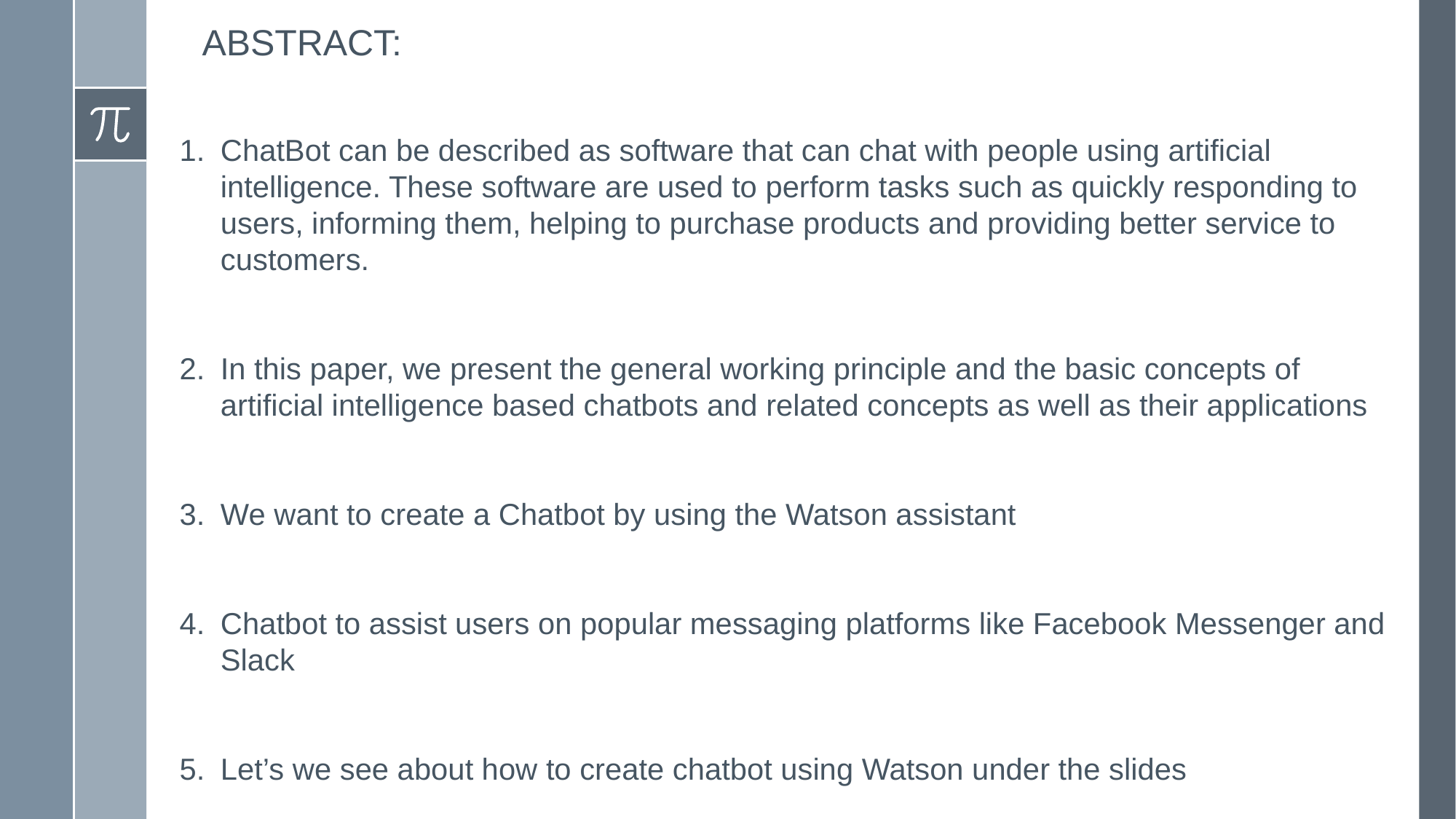

ABSTRACT:
ChatBot can be described as software that can chat with people using artificial intelligence. These software are used to perform tasks such as quickly responding to users, informing them, helping to purchase products and providing better service to customers.

In this paper, we present the general working principle and the basic concepts of artificial intelligence based chatbots and related concepts as well as their applications

We want to create a Chatbot by using the Watson assistant

Chatbot to assist users on popular messaging platforms like Facebook Messenger and Slack

Let’s we see about how to create chatbot using Watson under the slides